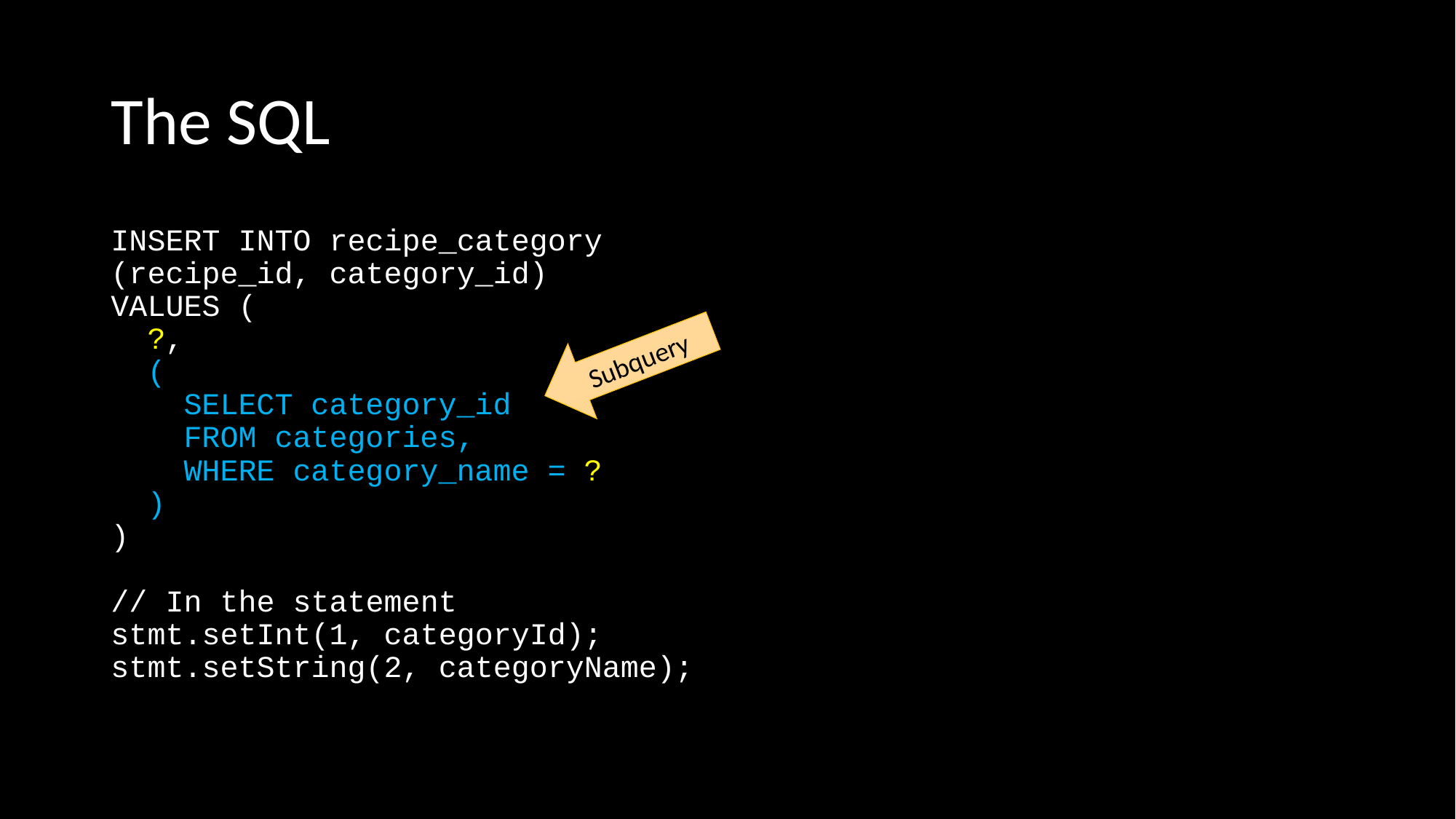

# The SQL
INSERT INTO recipe_category
(recipe_id, category_id)
VALUES (
  ?,
  (
    SELECT category_id
    FROM categories,
    WHERE category_name = ?
  )
)

// In the statement
stmt.setInt(1, categoryId);
stmt.setString(2, categoryName);
Subquery